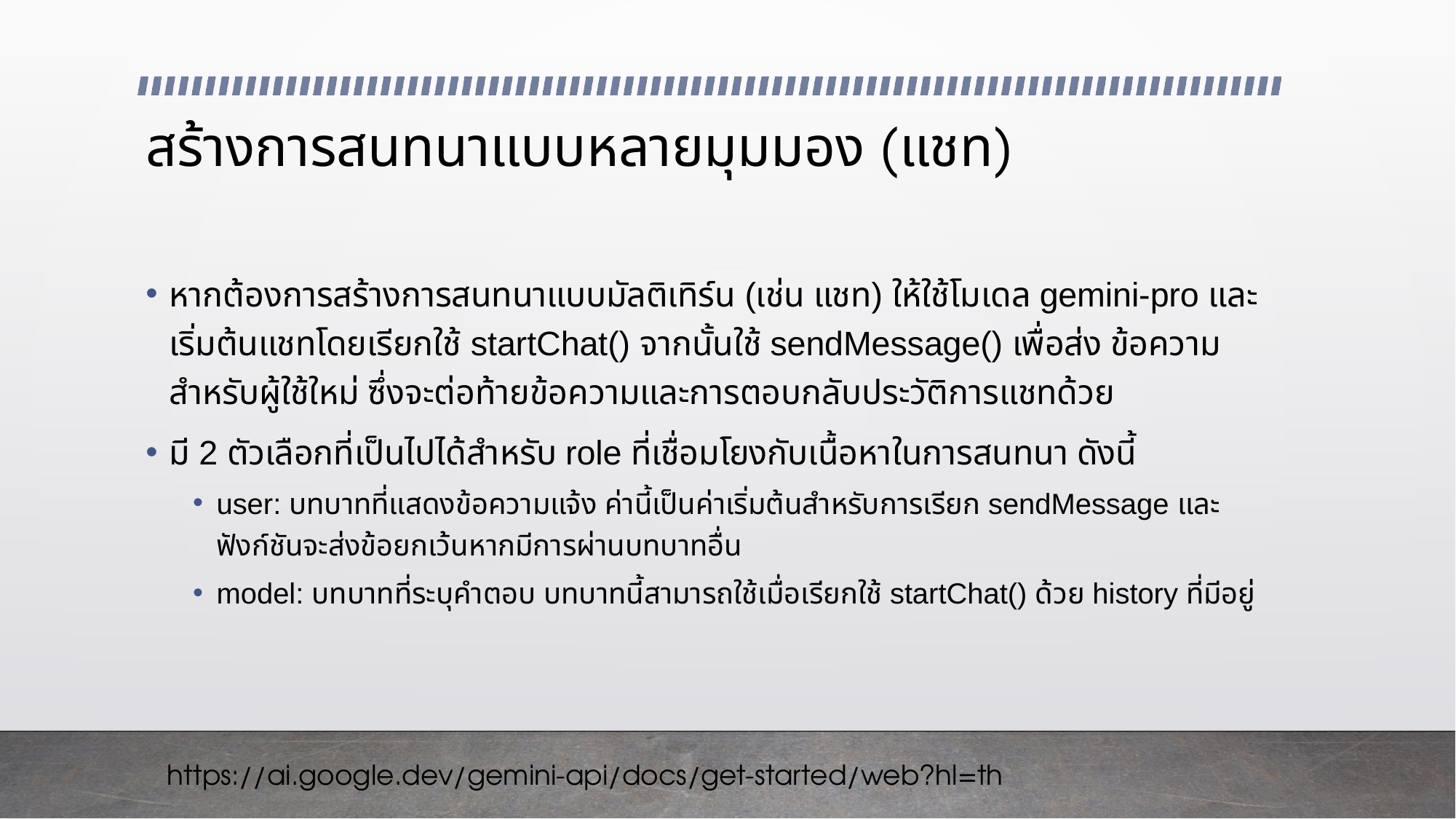

# สร้างการสนทนาแบบหลายมุมมอง (แชท)
หากต้องการสร้างการสนทนาแบบมัลติเทิร์น (เช่น แชท) ให้ใช้โมเดล gemini-pro และเริ่มต้นแชทโดยเรียกใช้ startChat() จากนั้นใช้ sendMessage() เพื่อส่ง ข้อความสำหรับผู้ใช้ใหม่ ซึ่งจะต่อท้ายข้อความและการตอบกลับประวัติการแชทด้วย
มี 2 ตัวเลือกที่เป็นไปได้สำหรับ role ที่เชื่อมโยงกับเนื้อหาในการสนทนา ดังนี้
user: บทบาทที่แสดงข้อความแจ้ง ค่านี้เป็นค่าเริ่มต้นสำหรับการเรียก sendMessage และฟังก์ชันจะส่งข้อยกเว้นหากมีการผ่านบทบาทอื่น
model: บทบาทที่ระบุคำตอบ บทบาทนี้สามารถใช้เมื่อเรียกใช้ startChat() ด้วย history ที่มีอยู่

https://ai.google.dev/gemini-api/docs/get-started/web?hl=th